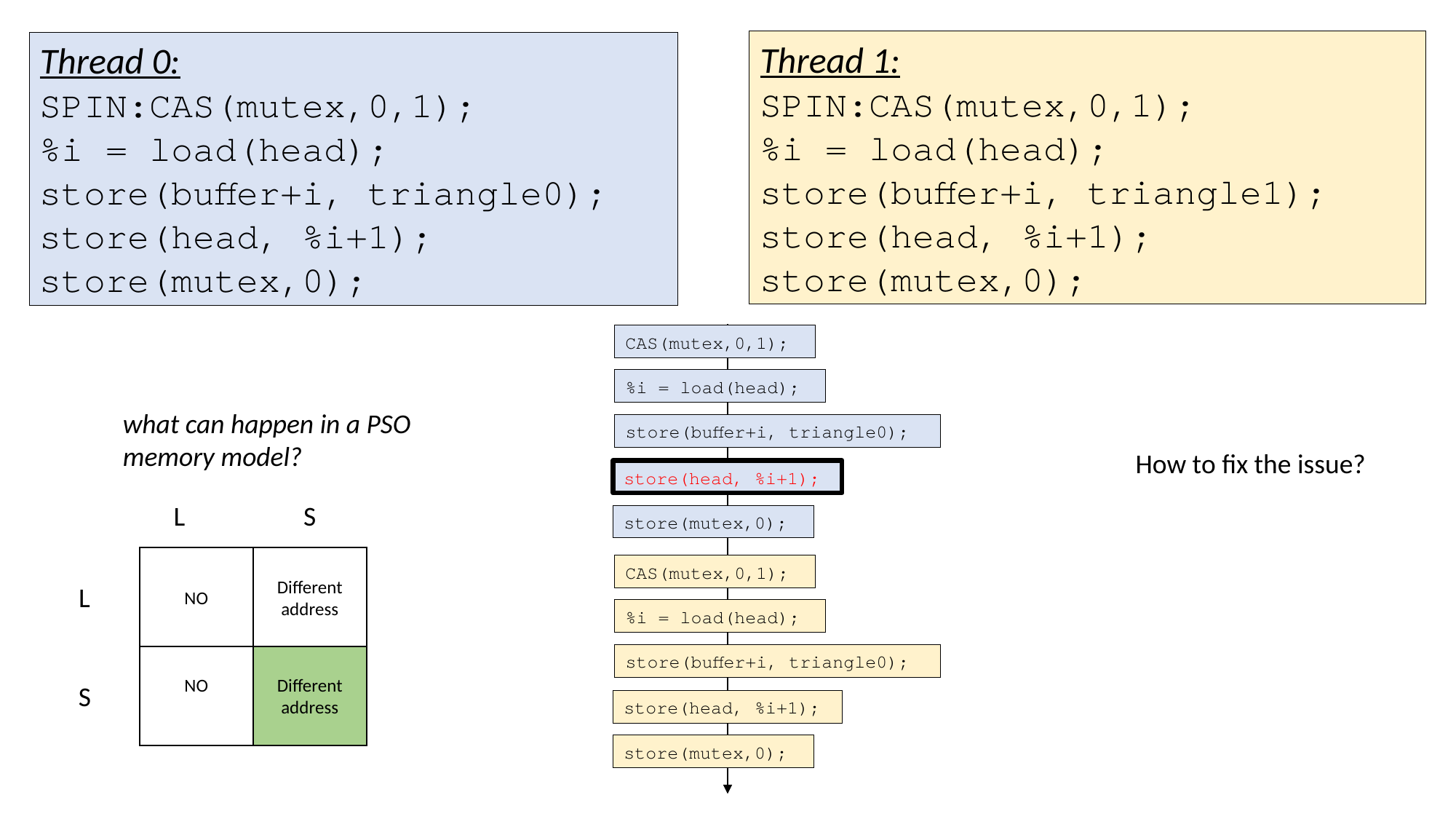

Thread 1:
SPIN:CAS(mutex,0,1);
%i = load(head);
store(buffer+i, triangle1);
store(head, %i+1);
store(mutex,0);
Thread 0:
SPIN:CAS(mutex,0,1);
%i = load(head);
store(buffer+i, triangle0);
store(head, %i+1);
store(mutex,0);
CAS(mutex,0,1);
%i = load(head);
what can happen in a PSO
memory model?
store(buffer+i, triangle0);
How to fix the issue?
store(head, %i+1);
L
S
store(mutex,0);
Different address
NO
CAS(mutex,0,1);
L
%i = load(head);
store(buffer+i, triangle0);
Different address
NO

S
store(head, %i+1);
store(mutex,0);